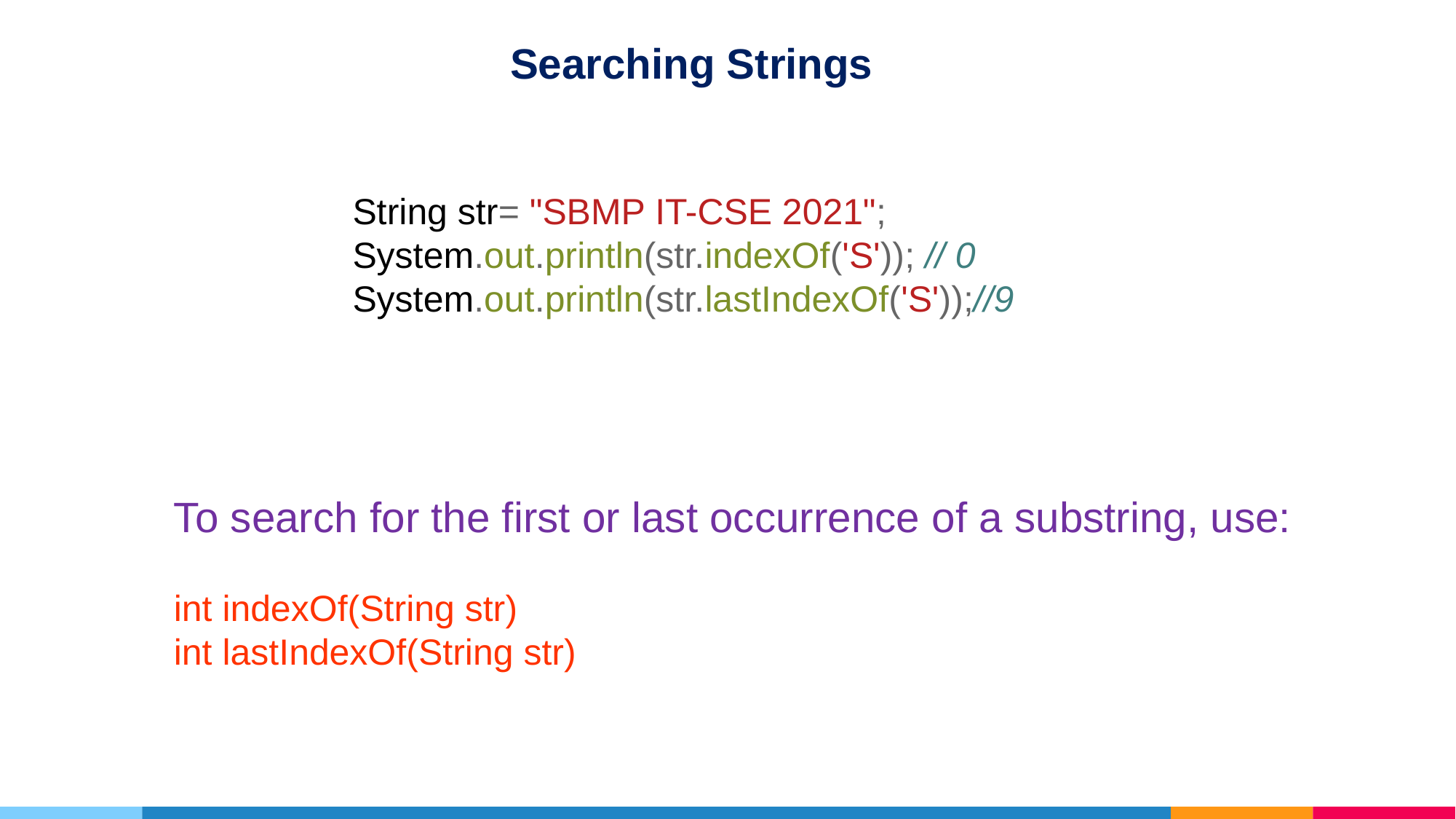

Searching Strings
String str= "SBMP IT-CSE 2021";
System.out.println(str.indexOf('S')); // 0
System.out.println(str.lastIndexOf('S'));//9
To search for the first or last occurrence of a substring, use:

int indexOf(String str)
int lastIndexOf(String str)